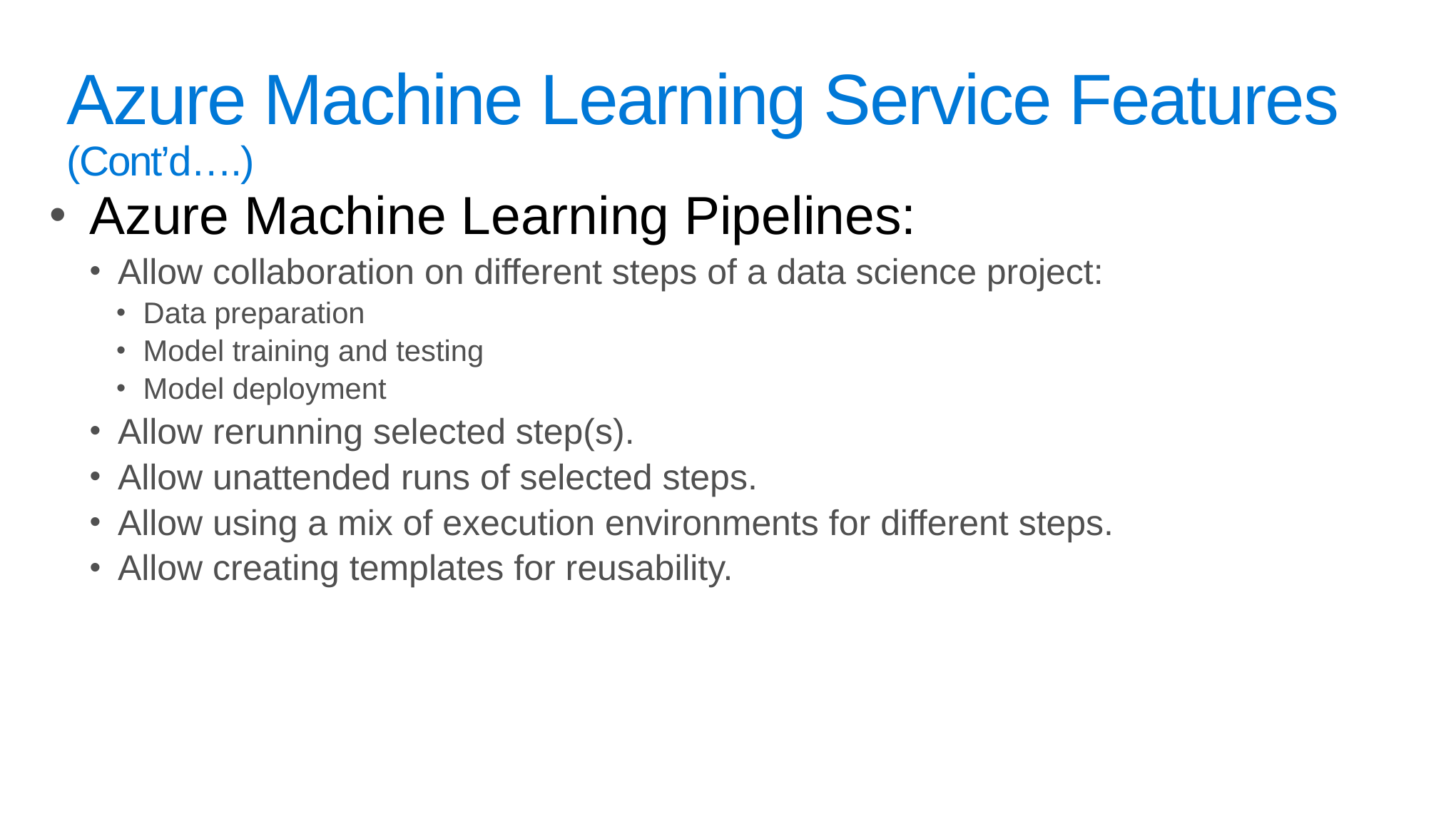

# Science?
Azure Machine Learning Service Features (Cont’d….)
Azure Machine Learning Pipelines:
Allow collaboration on different steps of a data science project:
Data preparation
Model training and testing
Model deployment
Allow rerunning selected step(s).
Allow unattended runs of selected steps.
Allow using a mix of execution environments for different steps.
Allow creating templates for reusability.